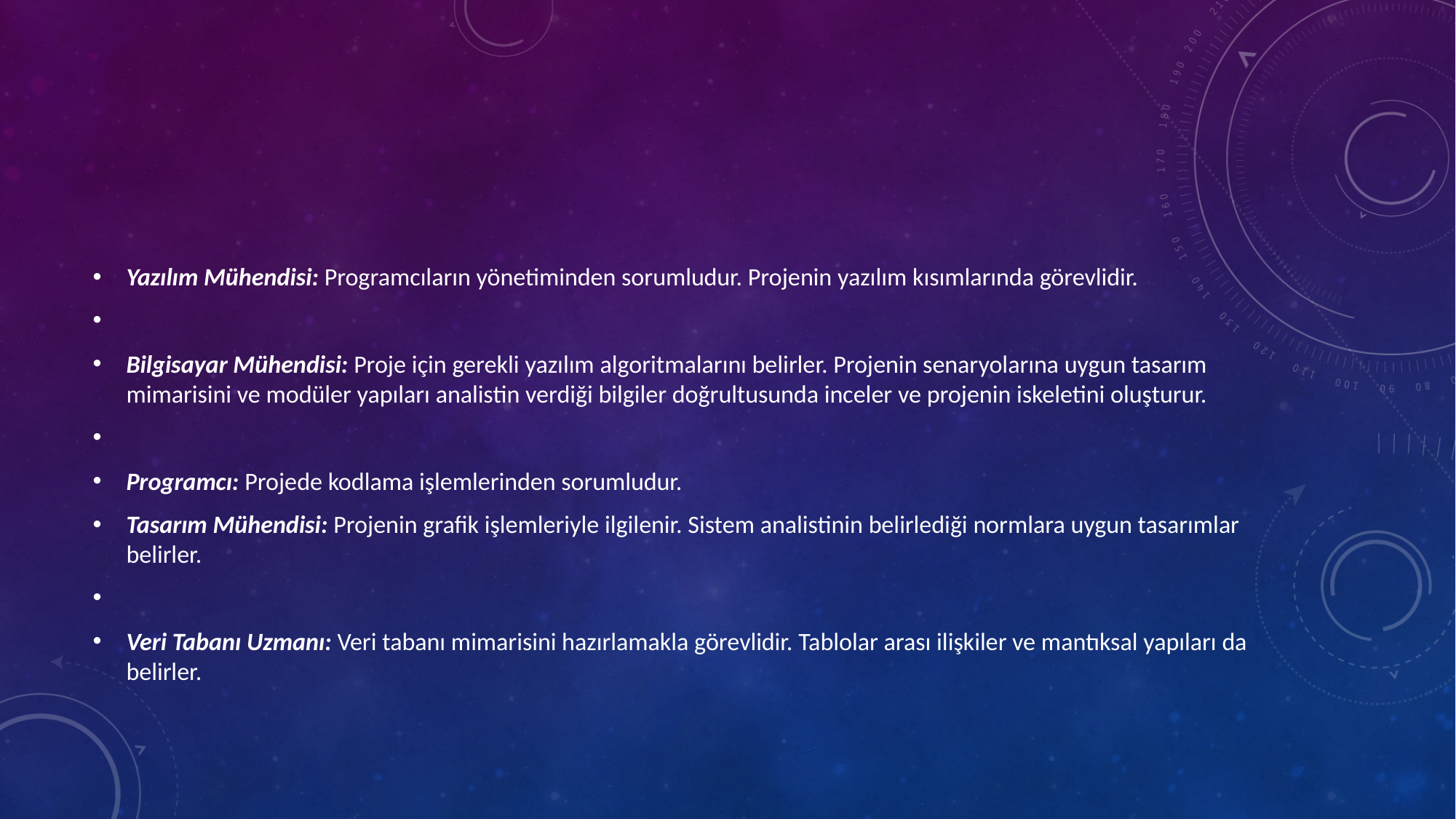

#
Yazılım Mühendisi: Programcıların yönetiminden sorumludur. Projenin yazılım kısımlarında görevlidir.

Bilgisayar Mühendisi: Proje için gerekli yazılım algoritmalarını belirler. Projenin senaryolarına uygun tasarım mimarisini ve modüler yapıları analistin verdiği bilgiler doğrultusunda inceler ve projenin iskeletini oluşturur.

Programcı: Projede kodlama işlemlerinden sorumludur.
Tasarım Mühendisi: Projenin grafik işlemleriyle ilgilenir. Sistem analistinin belirlediği normlara uygun tasarımlar belirler.

Veri Tabanı Uzmanı: Veri tabanı mimarisini hazırlamakla görevlidir. Tablolar arası ilişkiler ve mantıksal yapıları da belirler.